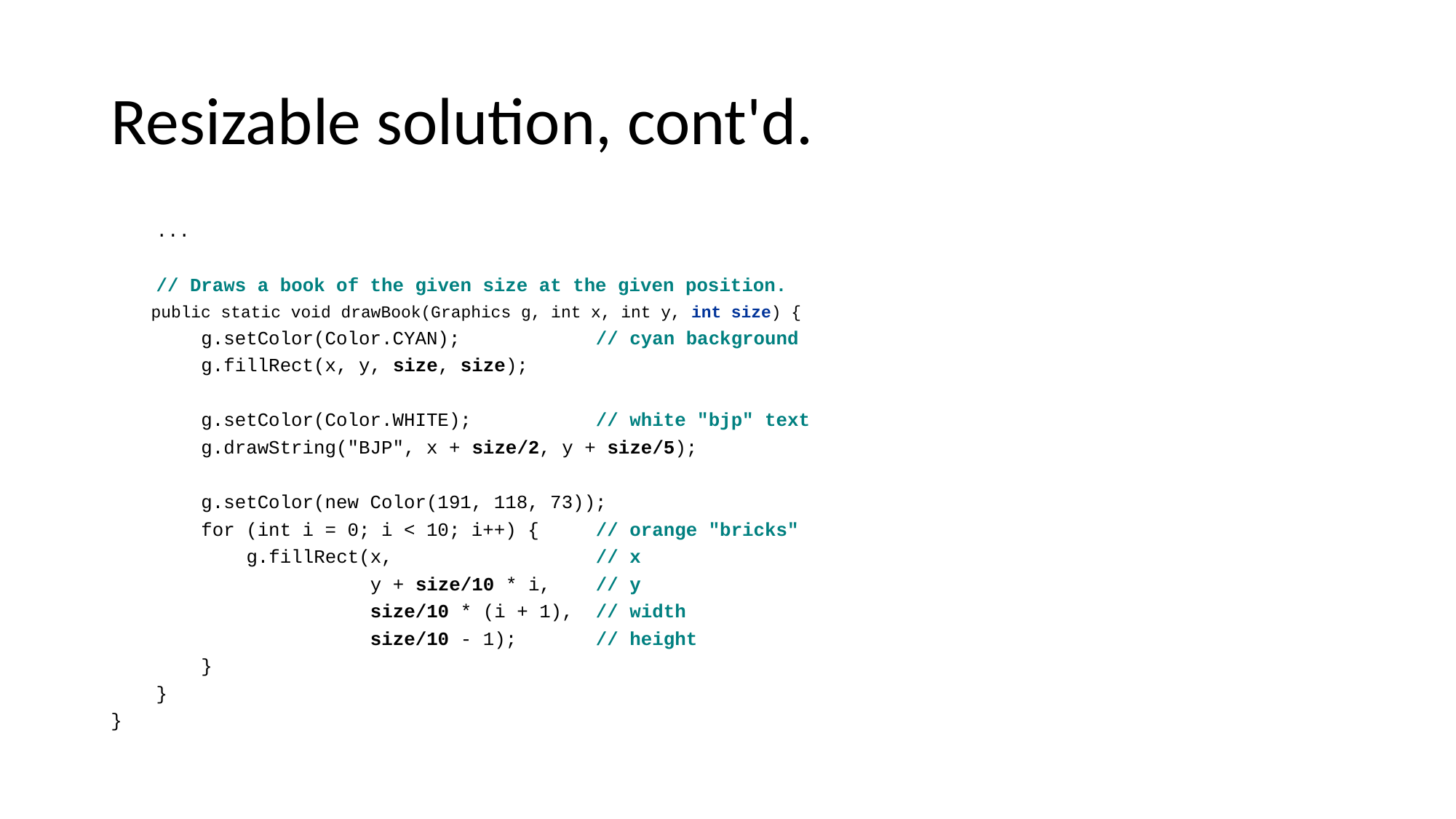

# Resizable solution, cont'd.
    ...

    // Draws a book of the given size at the given position.
    public static void drawBook(Graphics g, int x, int y, int size) {
        g.setColor(Color.CYAN);            // cyan background
        g.fillRect(x, y, size, size);

        g.setColor(Color.WHITE);           // white "bjp" text
        g.drawString("BJP", x + size/2, y + size/5);

        g.setColor(new Color(191, 118, 73));
        for (int i = 0; i < 10; i++) {     // orange "bricks"
            g.fillRect(x,                  // x
                       y + size/10 * i,    // y
                       size/10 * (i + 1),  // width
                       size/10 - 1);       // height
        }
    }
}